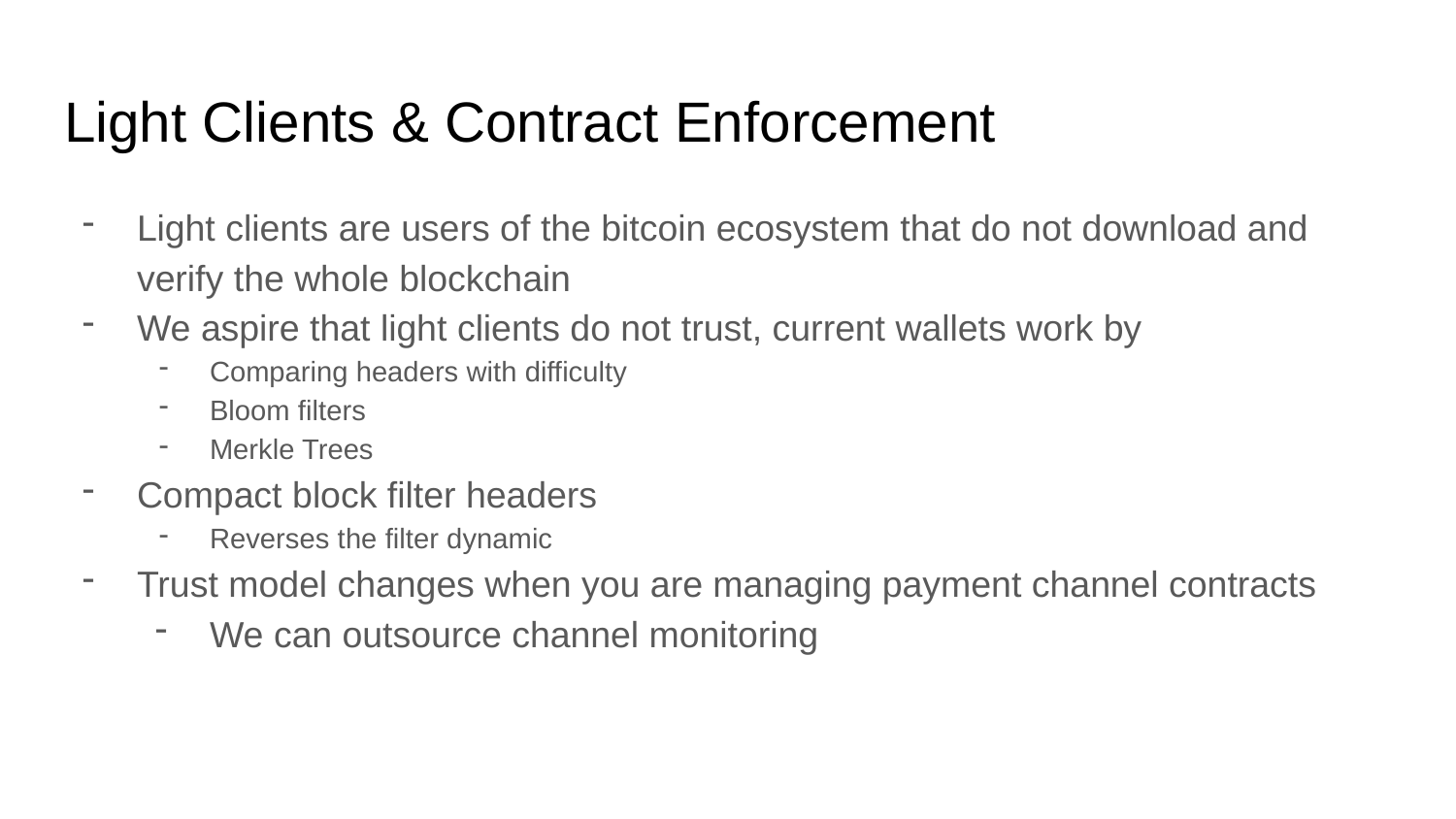

# Light Clients & Contract Enforcement
Light clients are users of the bitcoin ecosystem that do not download and verify the whole blockchain
We aspire that light clients do not trust, current wallets work by
Comparing headers with difficulty
Bloom filters
Merkle Trees
Compact block filter headers
Reverses the filter dynamic
Trust model changes when you are managing payment channel contracts
We can outsource channel monitoring